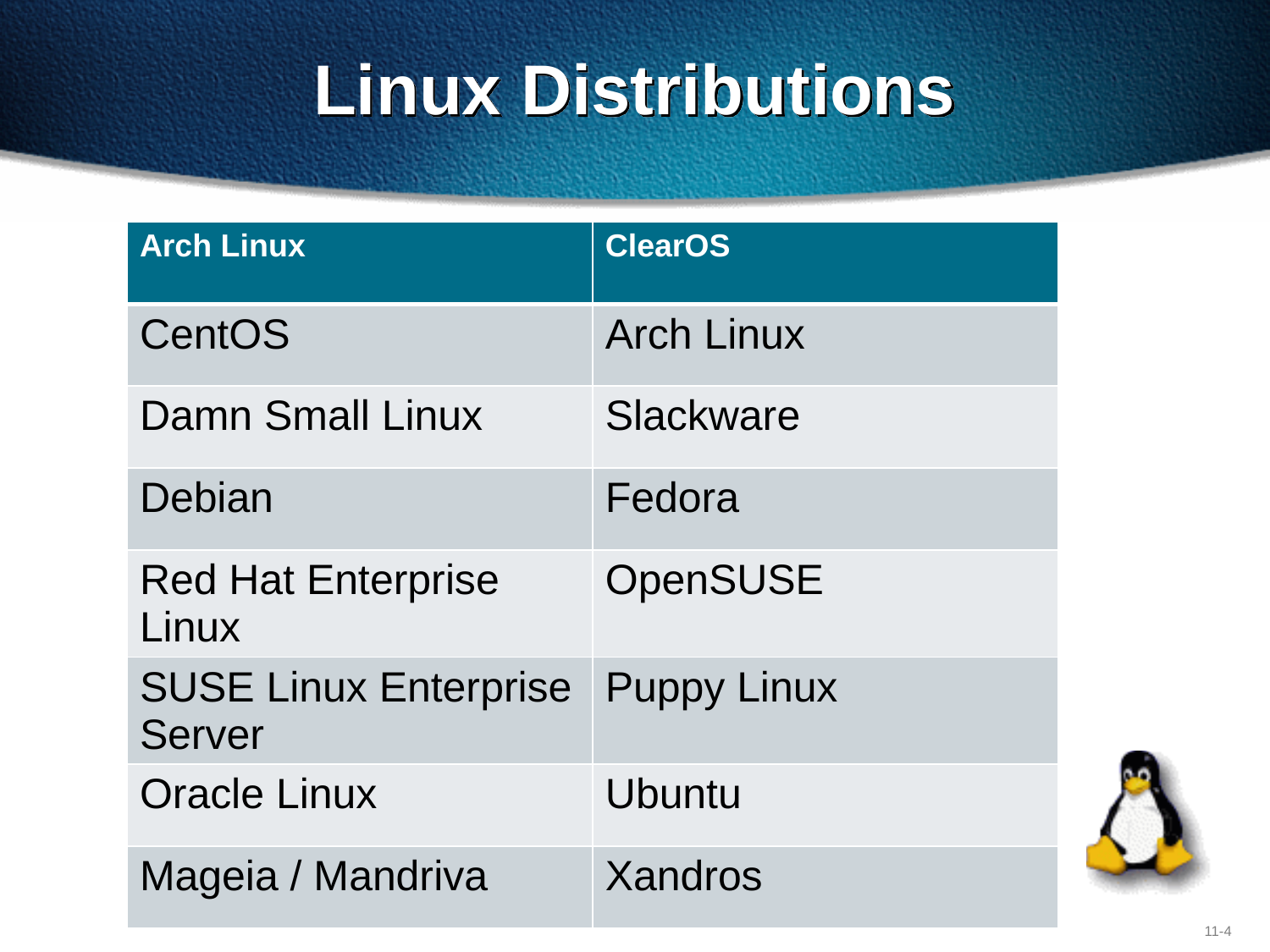

# Linux Distributions
| Arch Linux | ClearOS |
| --- | --- |
| CentOS | Arch Linux |
| Damn Small Linux | Slackware |
| Debian | Fedora |
| Red Hat Enterprise Linux | OpenSUSE |
| SUSE Linux Enterprise Server | Puppy Linux |
| Oracle Linux | Ubuntu |
| Mageia / Mandriva | Xandros |